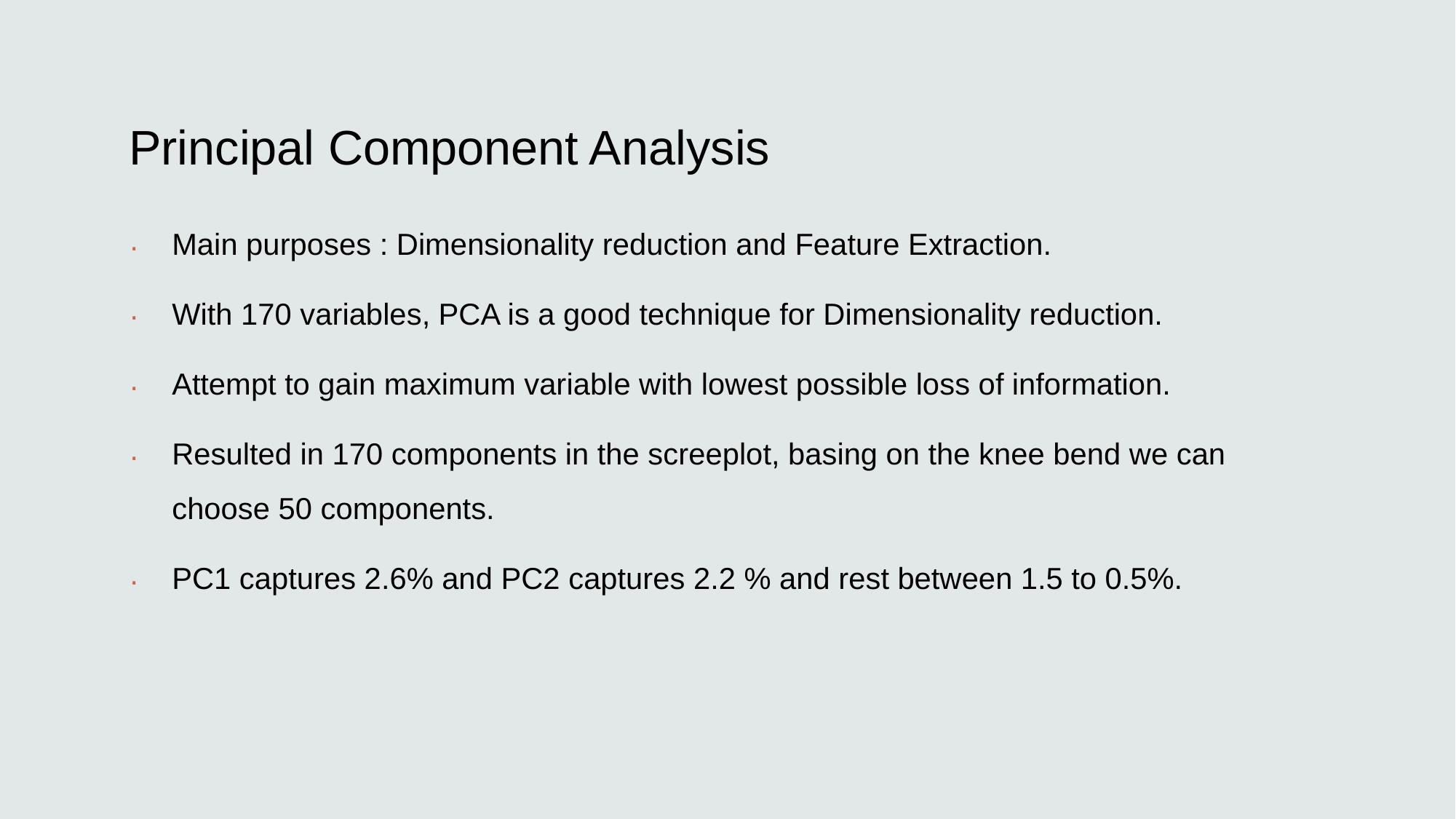

# Principal Component Analysis
Main purposes : Dimensionality reduction and Feature Extraction.
With 170 variables, PCA is a good technique for Dimensionality reduction.
Attempt to gain maximum variable with lowest possible loss of information.
Resulted in 170 components in the screeplot, basing on the knee bend we can choose 50 components.
PC1 captures 2.6% and PC2 captures 2.2 % and rest between 1.5 to 0.5%.